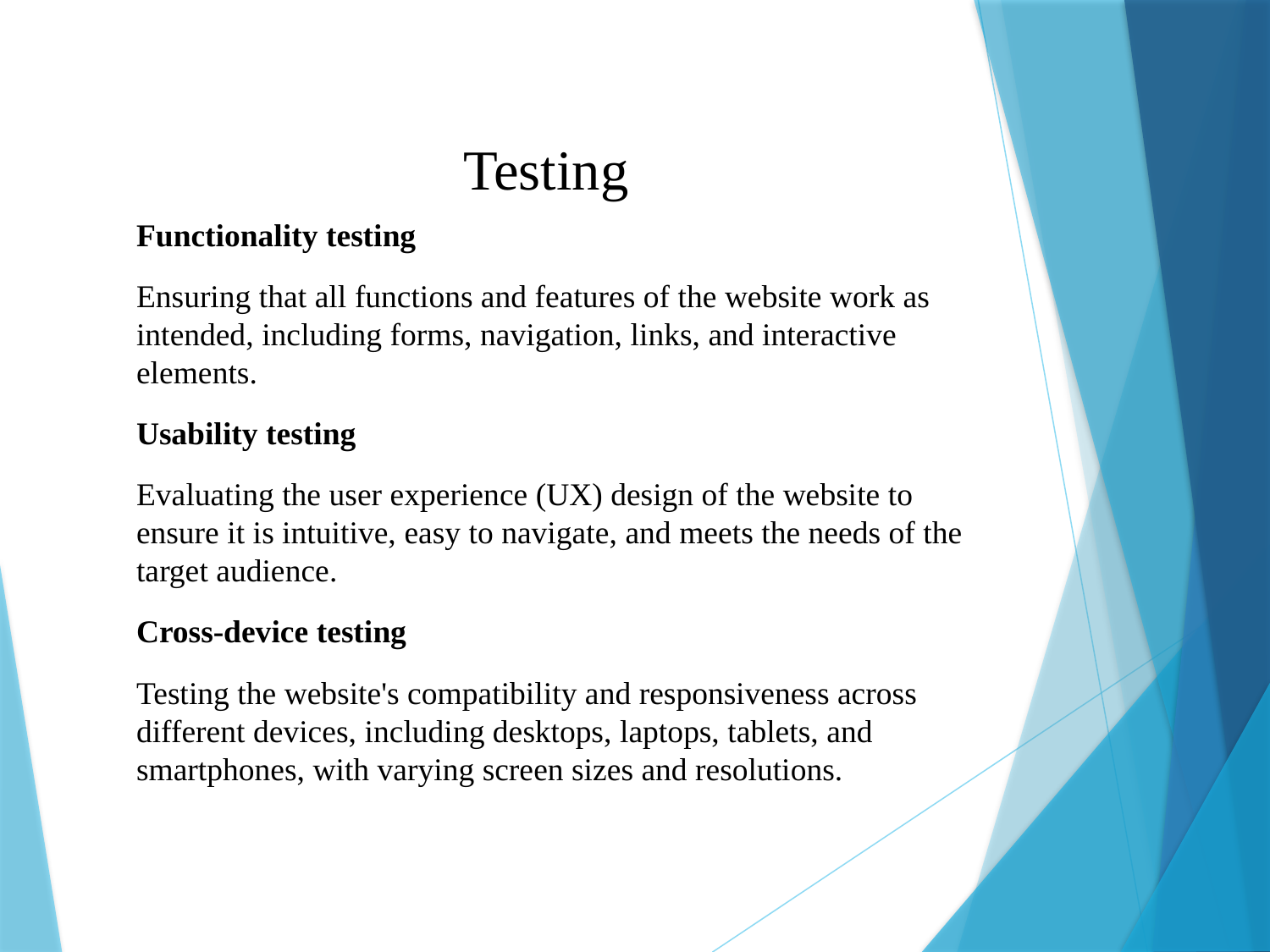

Testing
Functionality testing
Ensuring that all functions and features of the website work as intended, including forms, navigation, links, and interactive elements.
Usability testing
Evaluating the user experience (UX) design of the website to ensure it is intuitive, easy to navigate, and meets the needs of the target audience.
Cross-device testing
Testing the website's compatibility and responsiveness across different devices, including desktops, laptops, tablets, and smartphones, with varying screen sizes and resolutions.